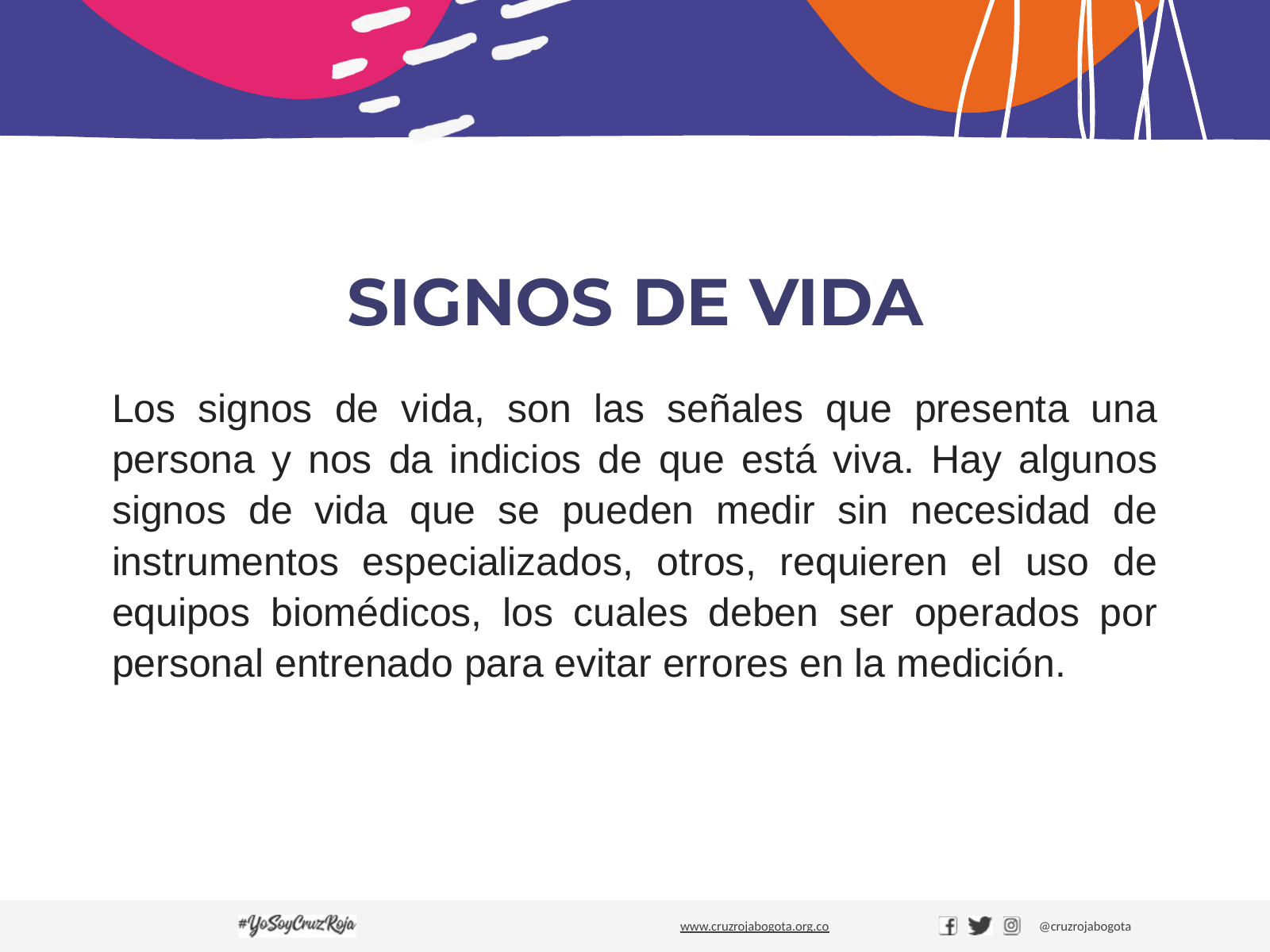

# SIGNOS DE VIDA
Los signos de vida, son las señales que presenta una persona y nos da indicios de que está viva. Hay algunos signos de vida que se pueden medir sin necesidad de instrumentos especializados, otros, requieren el uso de equipos biomédicos, los cuales deben ser operados por personal entrenado para evitar errores en la medición.

www.cruzrojabogota.org.co
@cruzrojabogota